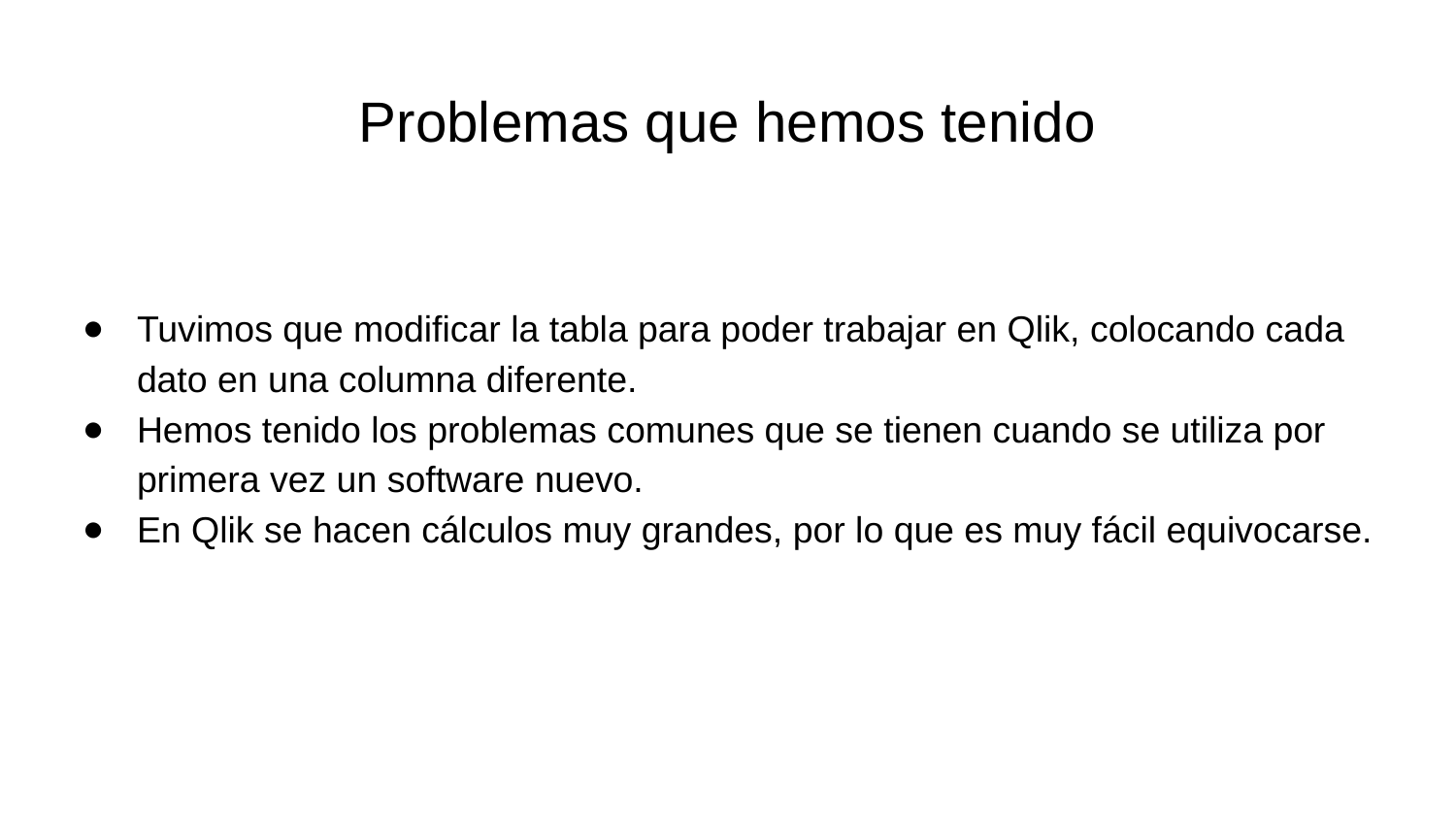

# Problemas que hemos tenido
Tuvimos que modificar la tabla para poder trabajar en Qlik, colocando cada dato en una columna diferente.
Hemos tenido los problemas comunes que se tienen cuando se utiliza por primera vez un software nuevo.
En Qlik se hacen cálculos muy grandes, por lo que es muy fácil equivocarse.